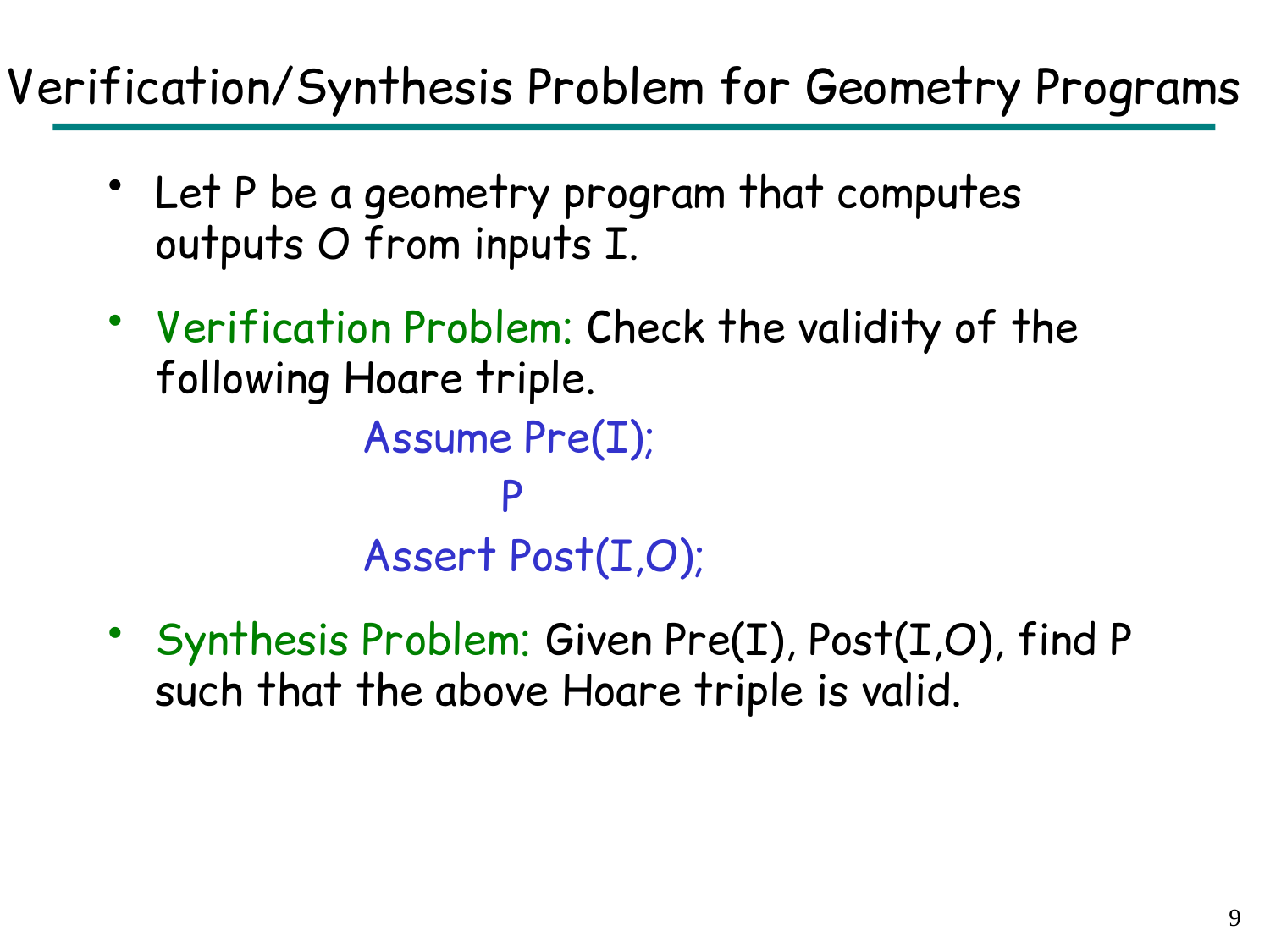

# Verification/Synthesis Problem for Geometry Programs
Let P be a geometry program that computes outputs O from inputs I.

Verification Problem: Check the validity of the following Hoare triple.
		Assume Pre(I);
         		           P
		Assert Post(I,O);

Synthesis Problem: Given Pre(I), Post(I,O), find P such that the above Hoare triple is valid.
9